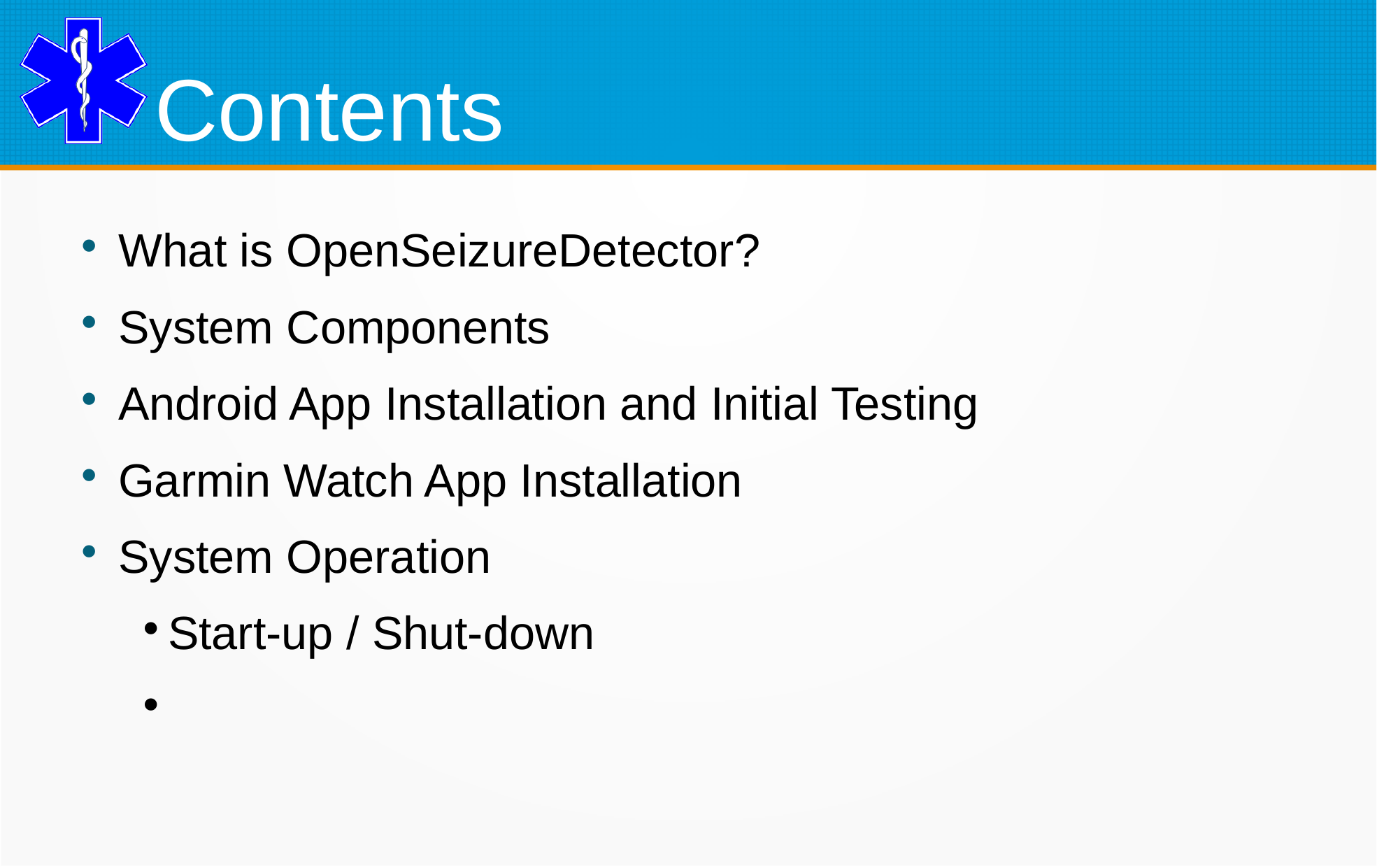

Contents
What is OpenSeizureDetector?
System Components
Android App Installation and Initial Testing
Garmin Watch App Installation
System Operation
Start-up / Shut-down